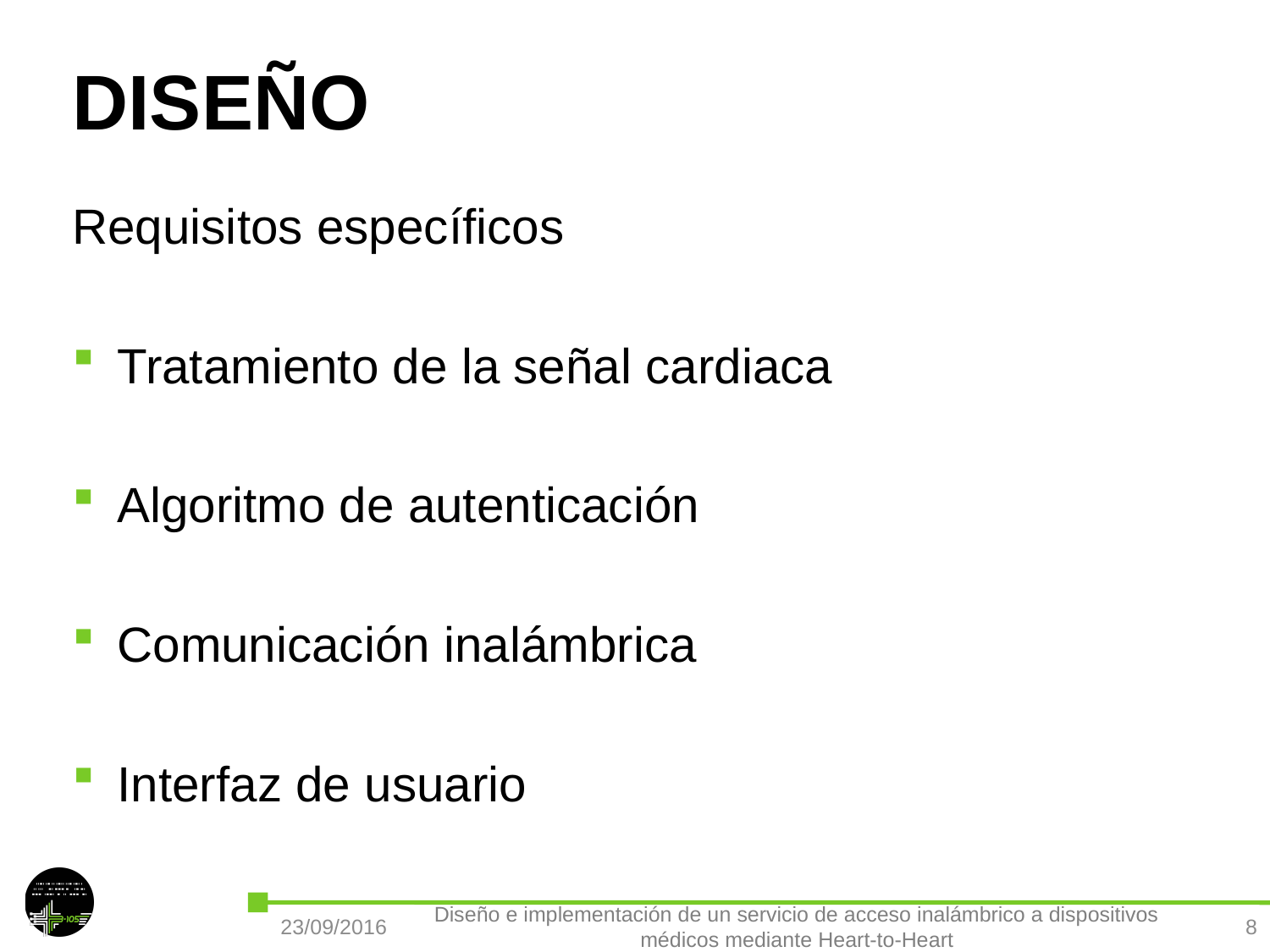

# DISEÑO
Requisitos específicos
Tratamiento de la señal cardiaca
Algoritmo de autenticación
Comunicación inalámbrica
Interfaz de usuario

23/09/2016
Diseño e implementación de un servicio de acceso inalámbrico a dispositivos médicos mediante Heart-to-Heart
8